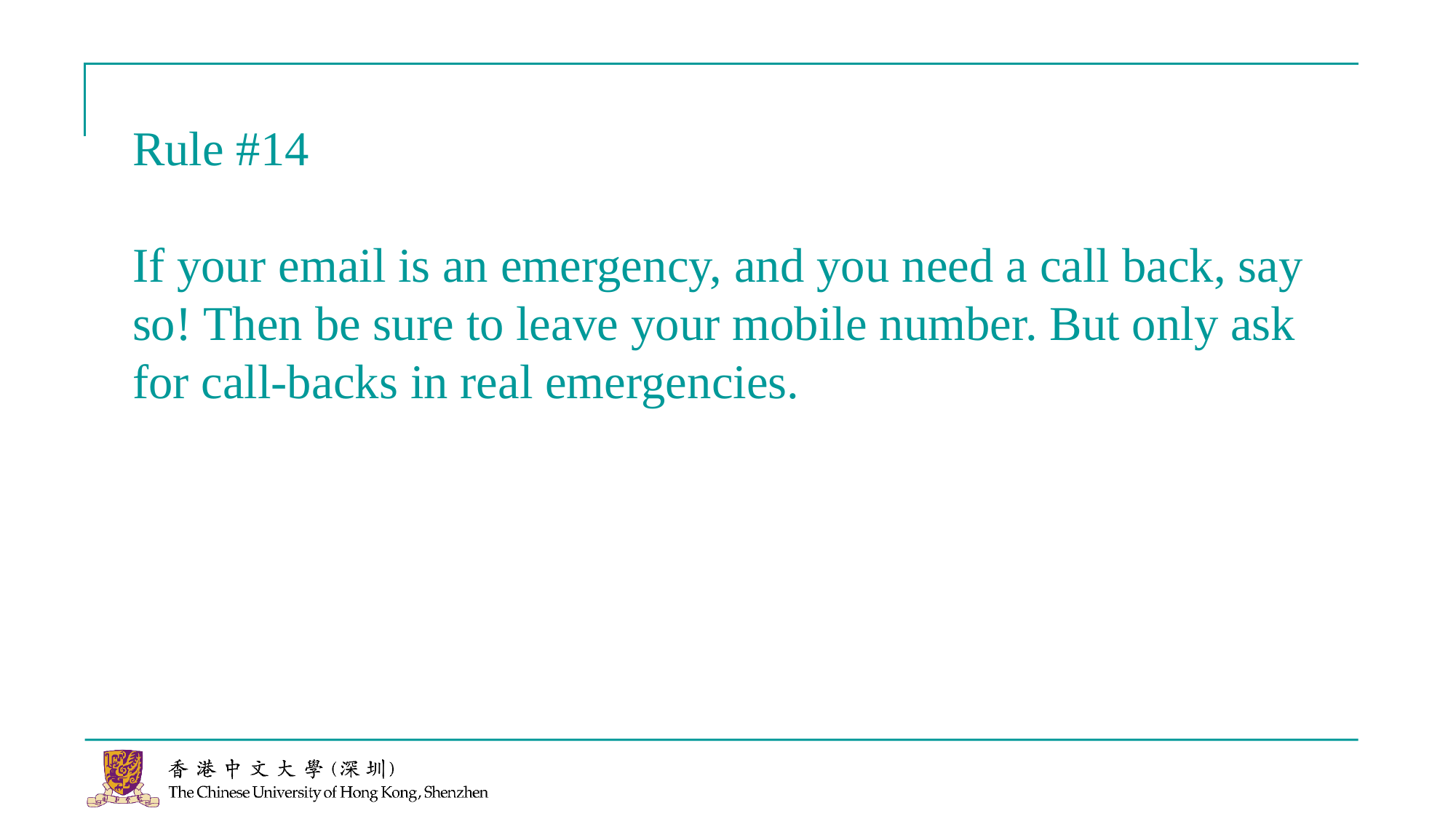

Rule #14

If your email is an emergency, and you need a call back, say so! Then be sure to leave your mobile number. But only ask for call-backs in real emergencies.